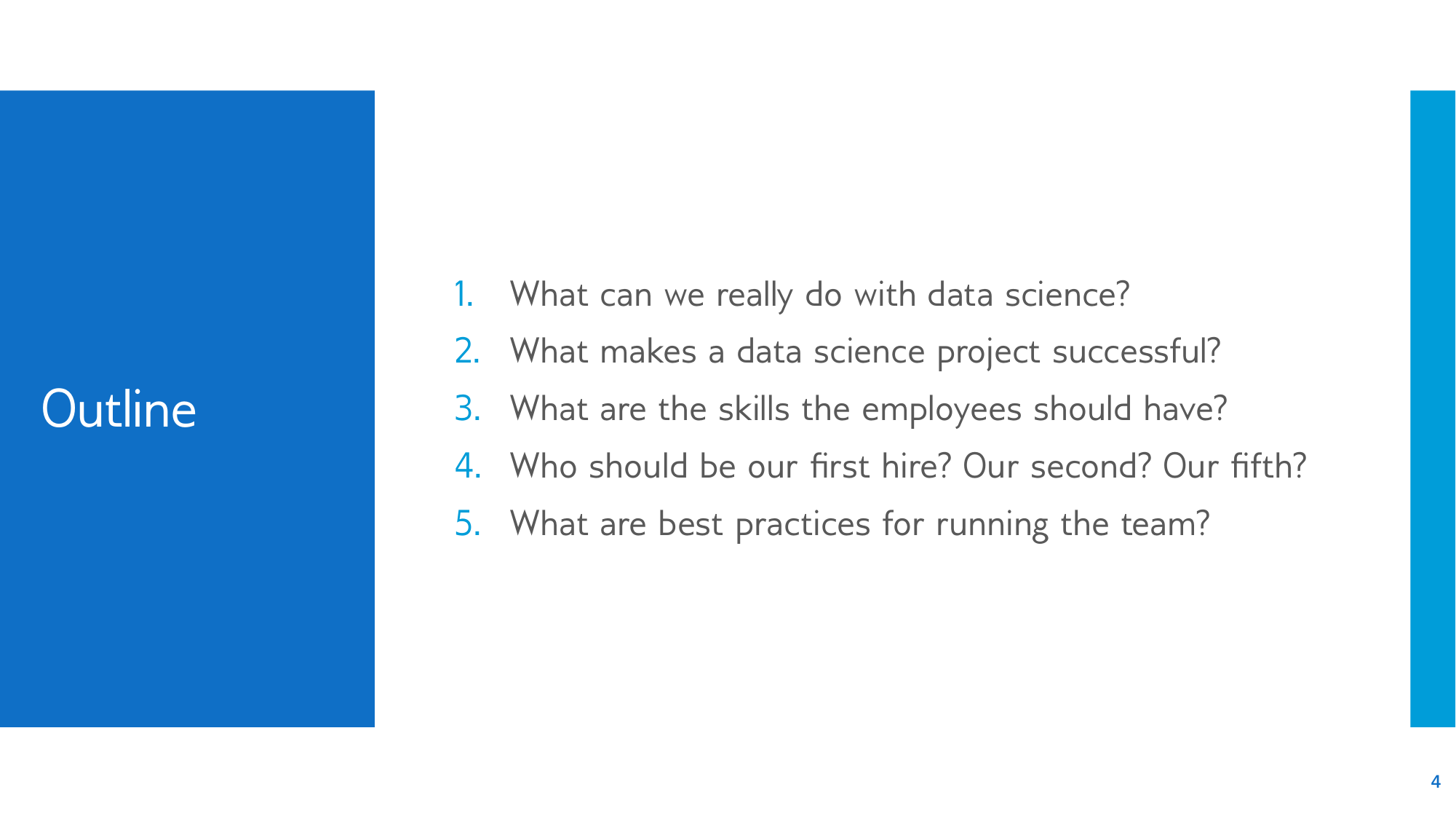

What can we really do with data science?
What makes a data science project successful?
What are the skills the employees should have?
Who should be our first hire? Our second? Our fifth?
What are best practices for running the team?
# Outline
4